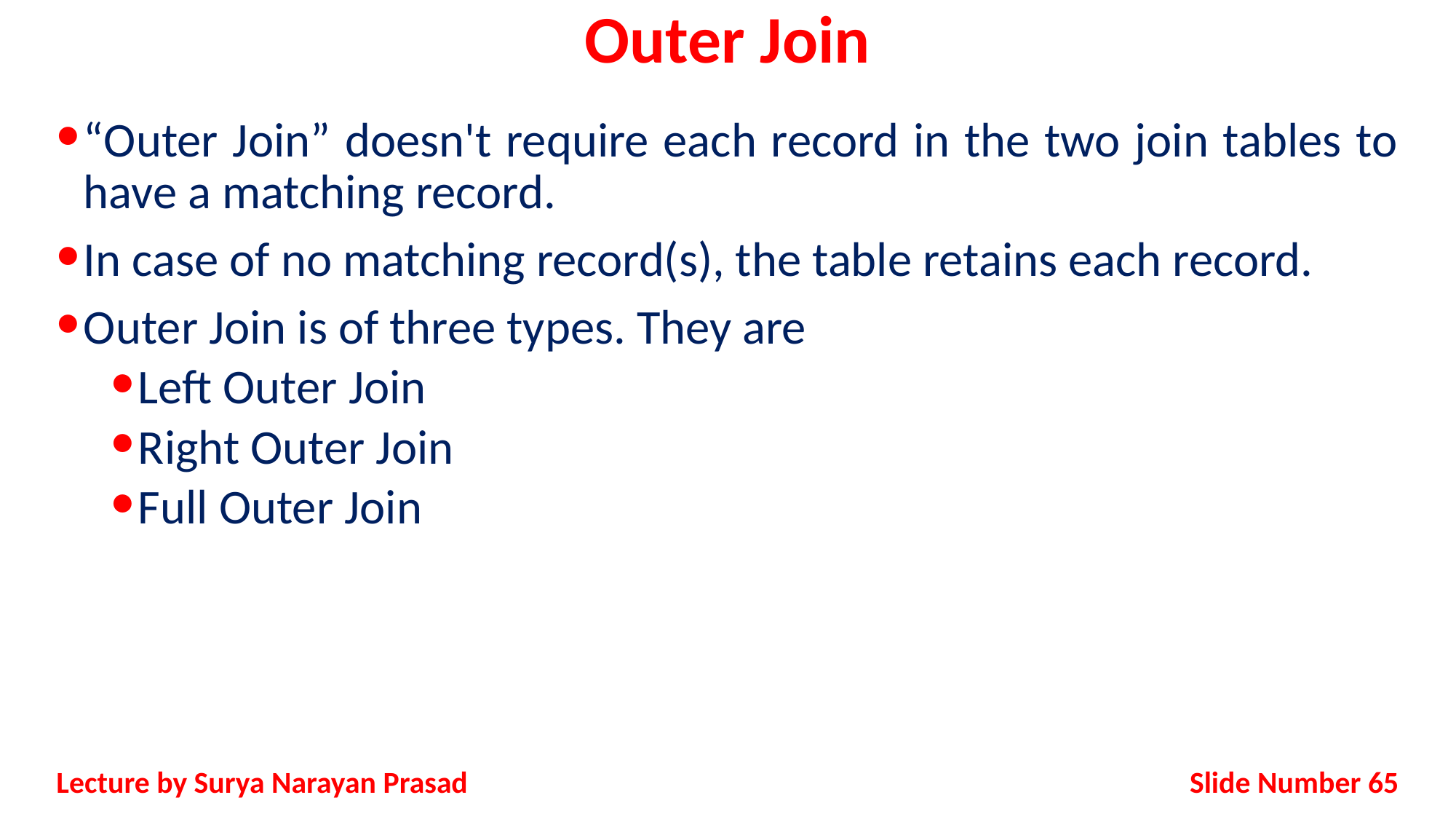

# Outer Join
“Outer Join” doesn't require each record in the two join tables to have a matching record.
In case of no matching record(s), the table retains each record.
Outer Join is of three types. They are
Left Outer Join
Right Outer Join
Full Outer Join
Slide Number 65
Lecture by Surya Narayan Prasad